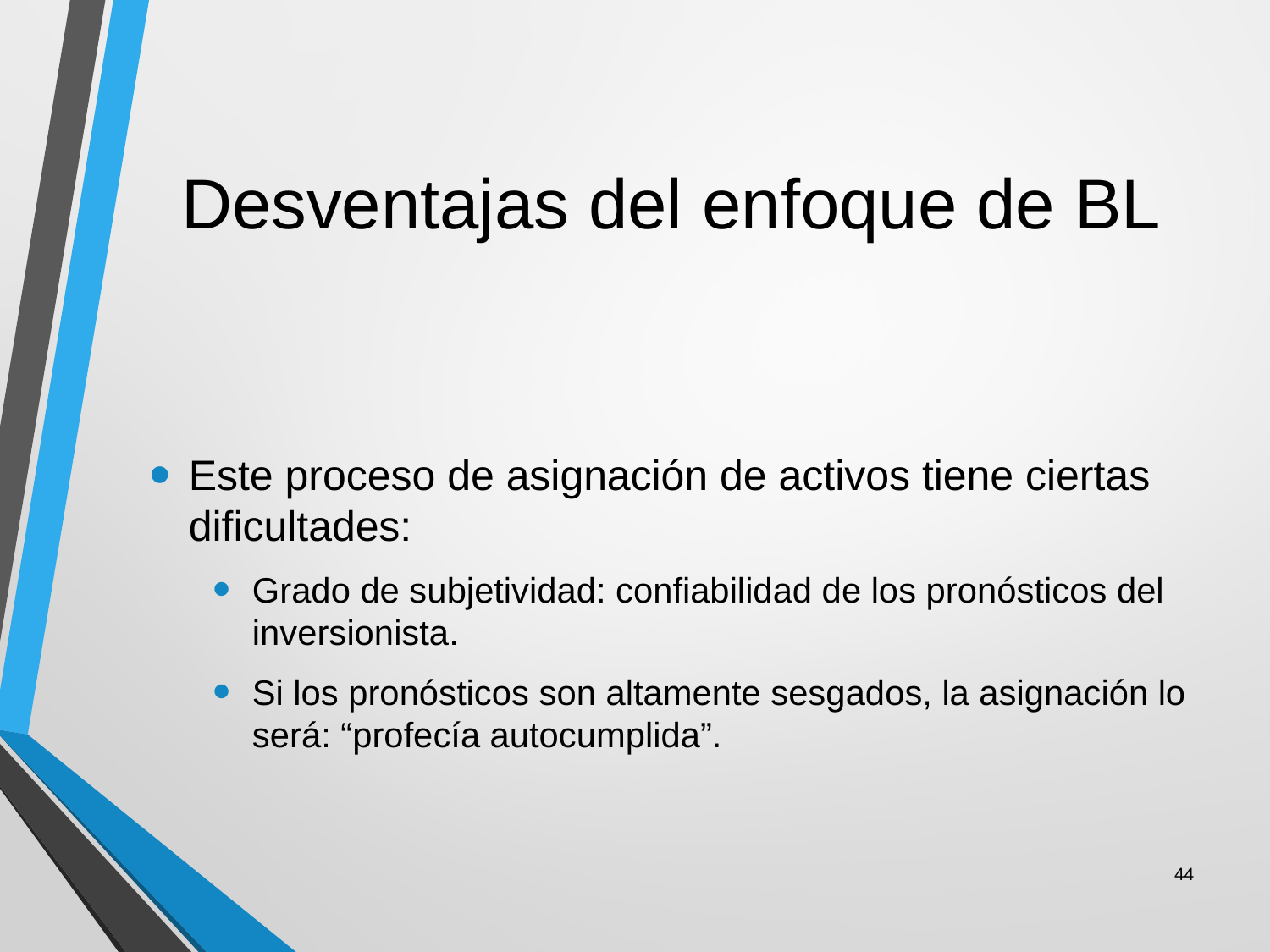

# Desventajas del enfoque de BL
Este proceso de asignación de activos tiene ciertas dificultades:
Grado de subjetividad: confiabilidad de los pronósticos del inversionista.
Si los pronósticos son altamente sesgados, la asignación lo será: “profecía autocumplida”.
44